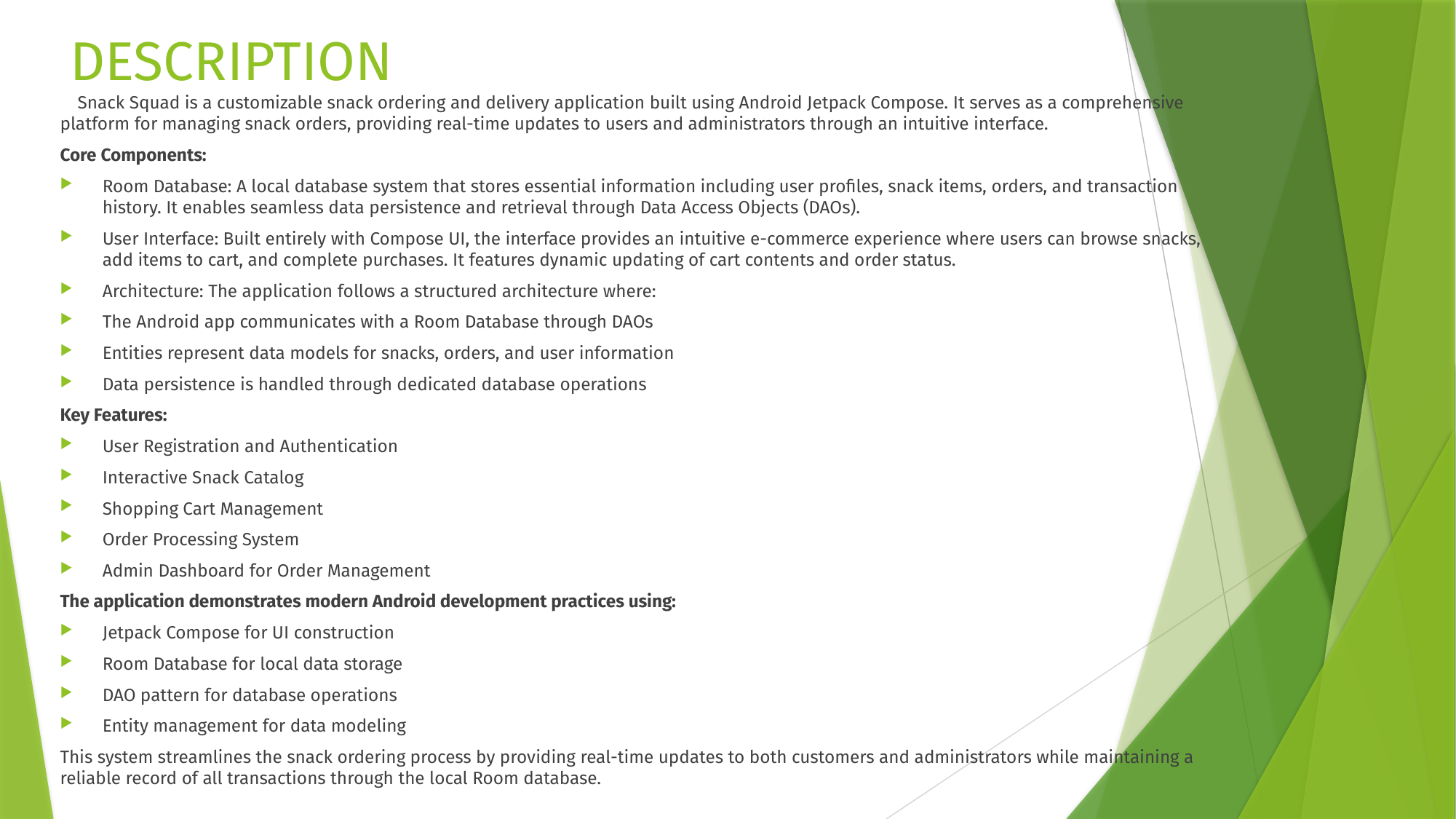

# DESCRIPTION
 Snack Squad is a customizable snack ordering and delivery application built using Android Jetpack Compose. It serves as a comprehensive platform for managing snack orders, providing real-time updates to users and administrators through an intuitive interface.
Core Components:
Room Database: A local database system that stores essential information including user profiles, snack items, orders, and transaction history. It enables seamless data persistence and retrieval through Data Access Objects (DAOs).
User Interface: Built entirely with Compose UI, the interface provides an intuitive e-commerce experience where users can browse snacks, add items to cart, and complete purchases. It features dynamic updating of cart contents and order status.
Architecture: The application follows a structured architecture where:
The Android app communicates with a Room Database through DAOs
Entities represent data models for snacks, orders, and user information
Data persistence is handled through dedicated database operations
Key Features:
User Registration and Authentication
Interactive Snack Catalog
Shopping Cart Management
Order Processing System
Admin Dashboard for Order Management
The application demonstrates modern Android development practices using:
Jetpack Compose for UI construction
Room Database for local data storage
DAO pattern for database operations
Entity management for data modeling
This system streamlines the snack ordering process by providing real-time updates to both customers and administrators while maintaining a reliable record of all transactions through the local Room database.